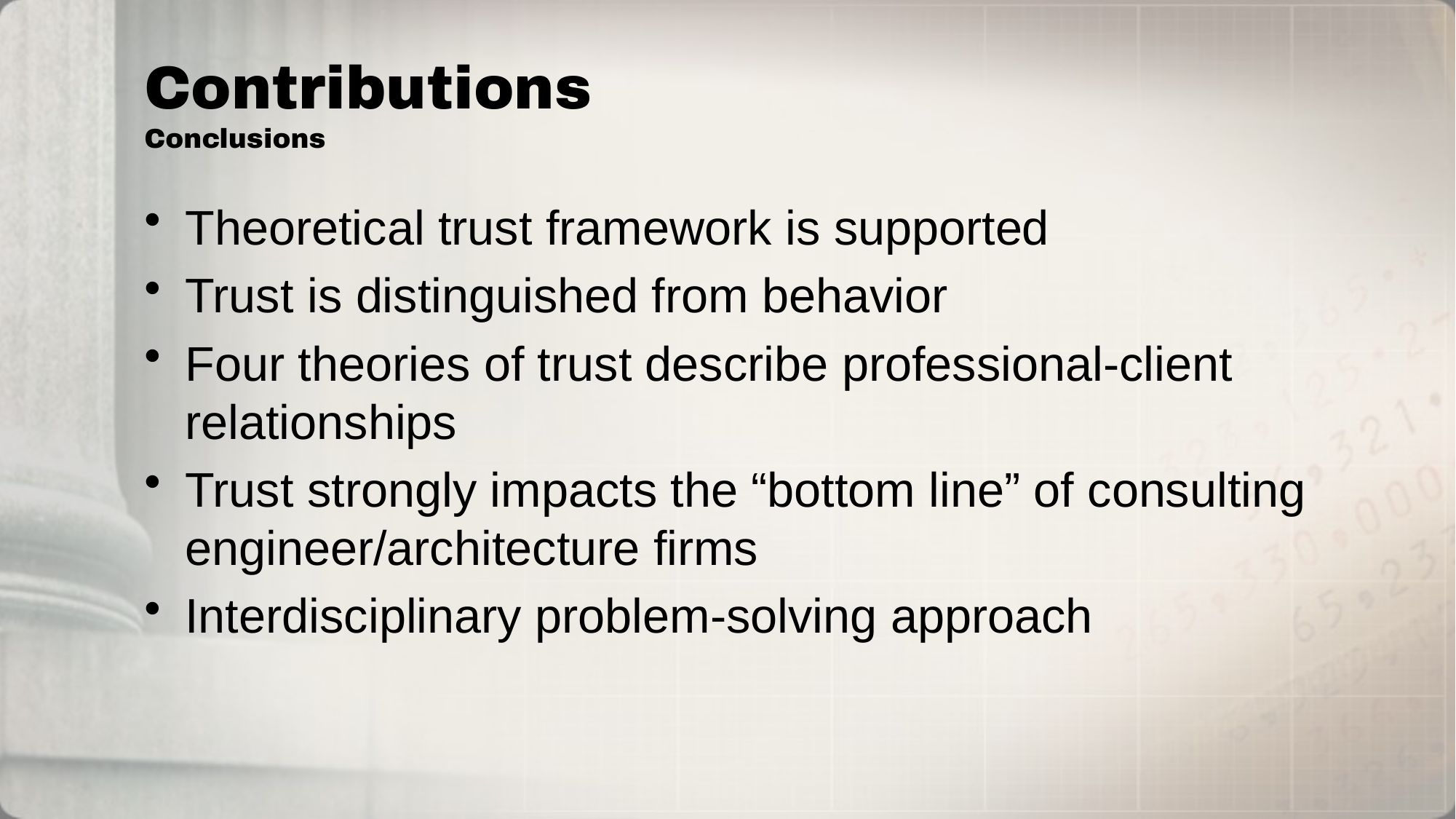

# Contributions Conclusions
Theoretical trust framework is supported
Trust is distinguished from behavior
Four theories of trust describe professional-client relationships
Trust strongly impacts the “bottom line” of consulting engineer/architecture firms
Interdisciplinary problem-solving approach